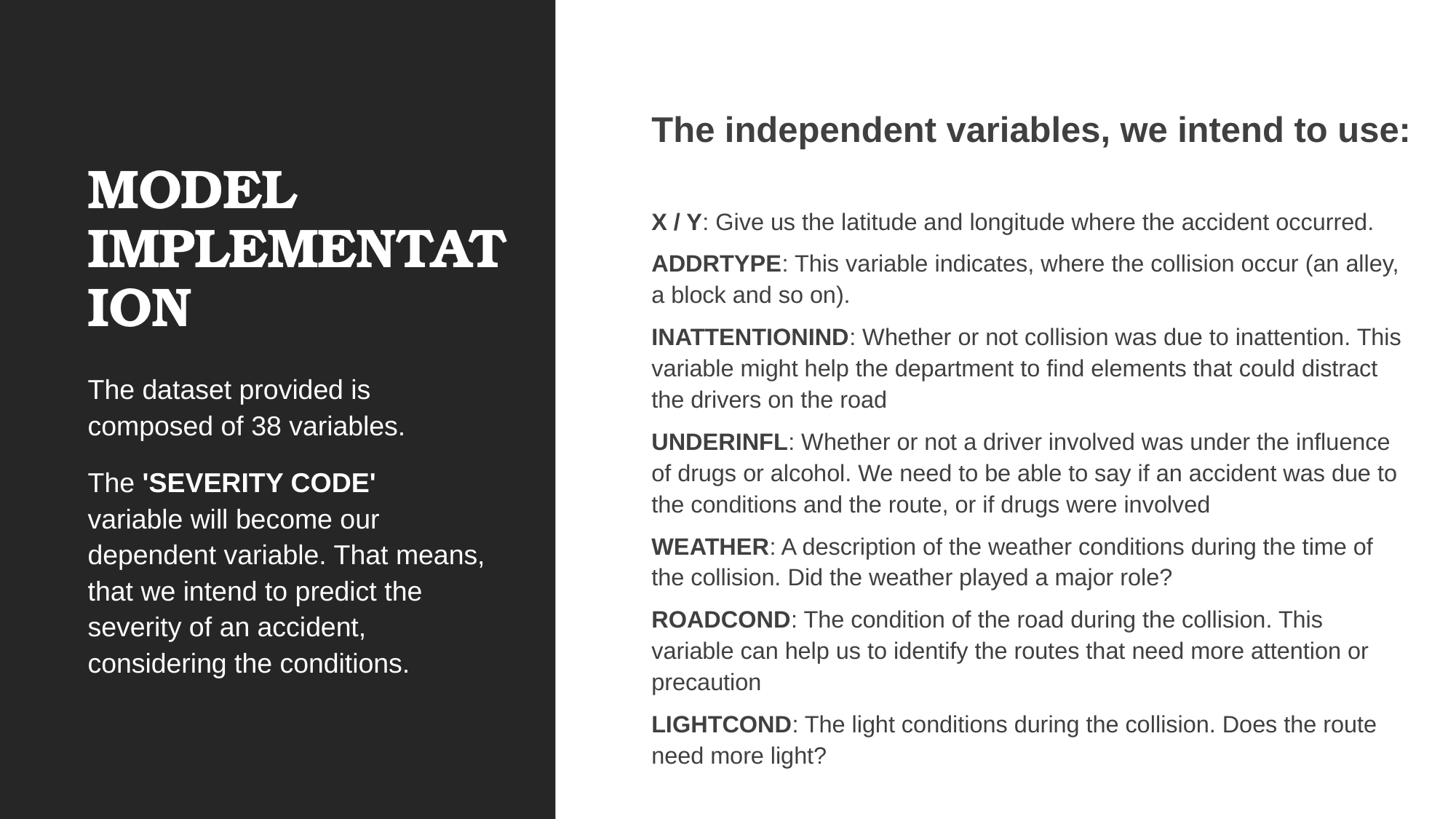

# Model Implementation
The independent variables, we intend to use:

X / Y: Give us the latitude and longitude where the accident occurred.
ADDRTYPE: This variable indicates, where the collision occur (an alley, a block and so on).
INATTENTIONIND: Whether or not collision was due to inattention. This variable might help the department to find elements that could distract the drivers on the road
UNDERINFL: Whether or not a driver involved was under the influence of drugs or alcohol. We need to be able to say if an accident was due to the conditions and the route, or if drugs were involved
WEATHER: A description of the weather conditions during the time of the collision. Did the weather played a major role?
ROADCOND: The condition of the road during the collision. This variable can help us to identify the routes that need more attention or precaution
LIGHTCOND: The light conditions during the collision. Does the route need more light?
The dataset provided is composed of 38 variables.
The 'SEVERITY CODE'  variable will become our dependent variable. That means, that we intend to predict the severity of an accident, considering the conditions.